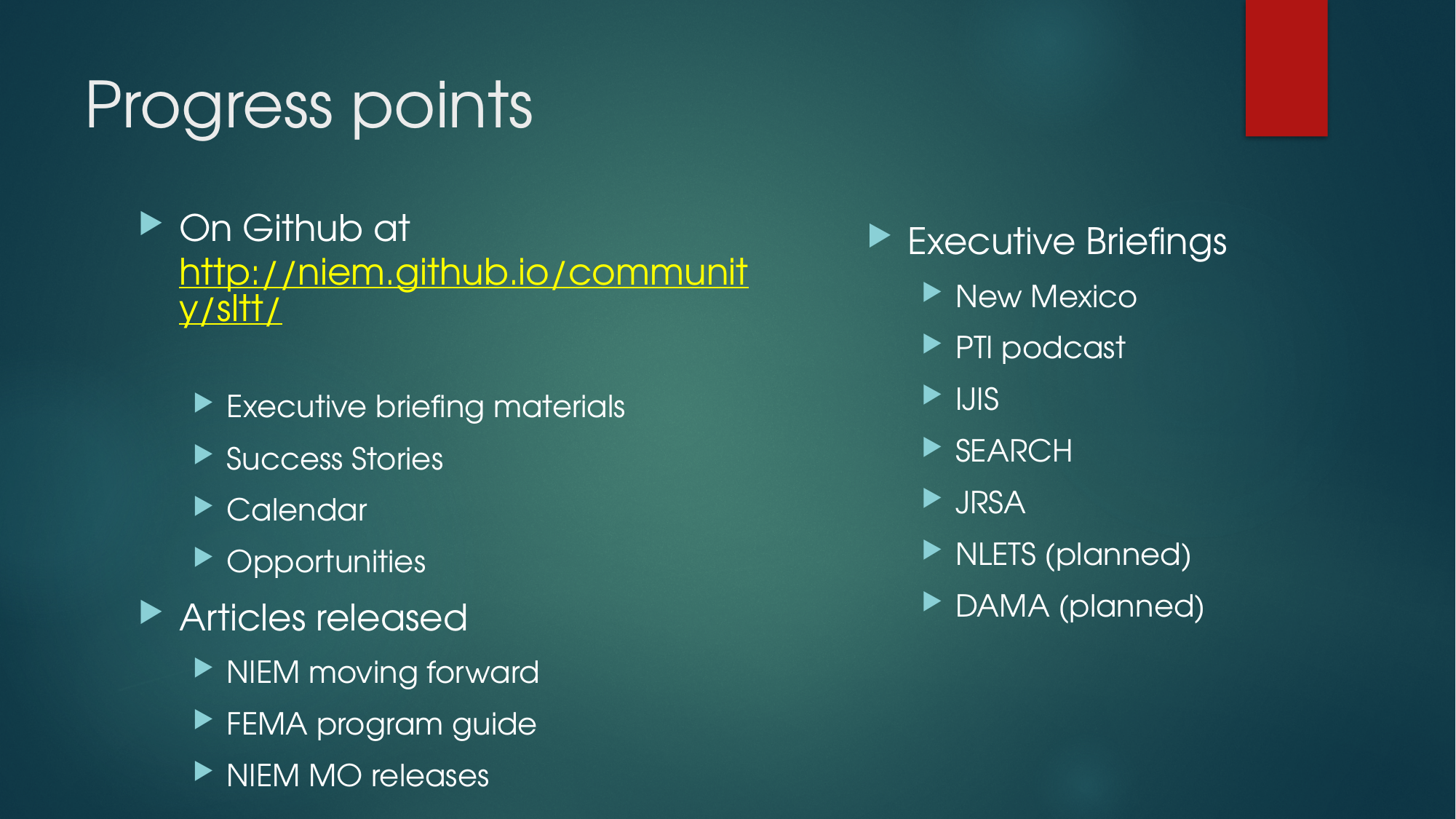

# Progress points
On Github at
http://niem.github.io/community/sltt/
Executive briefing materials
Success Stories
Calendar
Opportunities
Articles released
NIEM moving forward
FEMA program guide
NIEM MO releases

Executive Briefings
New Mexico
PTI podcast
IJIS
SEARCH
JRSA
NLETS (planned)
DAMA (planned)